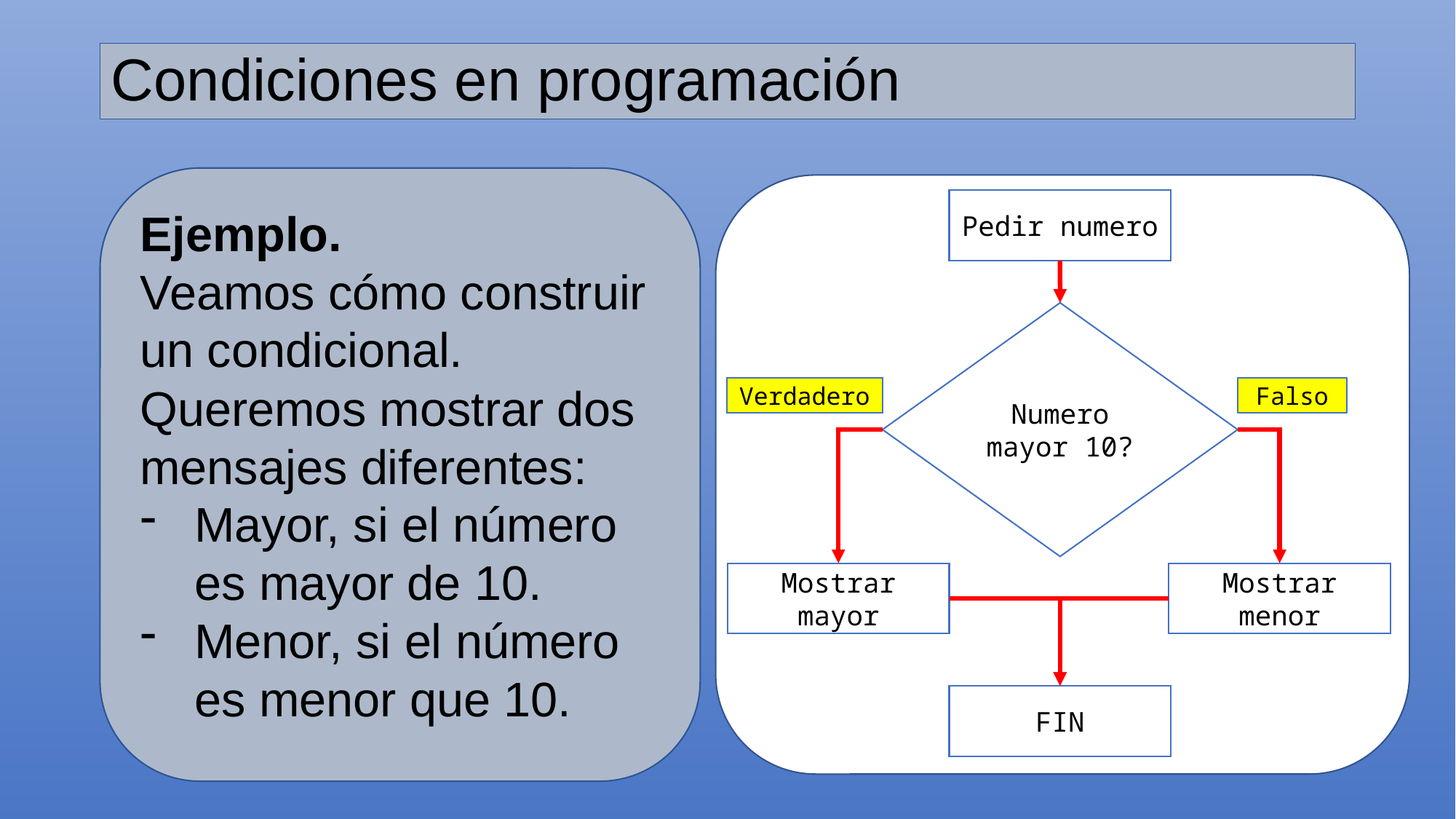

# Condiciones en programación
Ejemplo.
Veamos cómo construir un condicional.
Queremos mostrar dos mensajes diferentes:
Mayor, si el número es mayor de 10.
Menor, si el número es menor que 10.

Pedir numero
Numero mayor 10?
Verdadero
Falso
Mostrar mayor
Mostrar menor
FIN